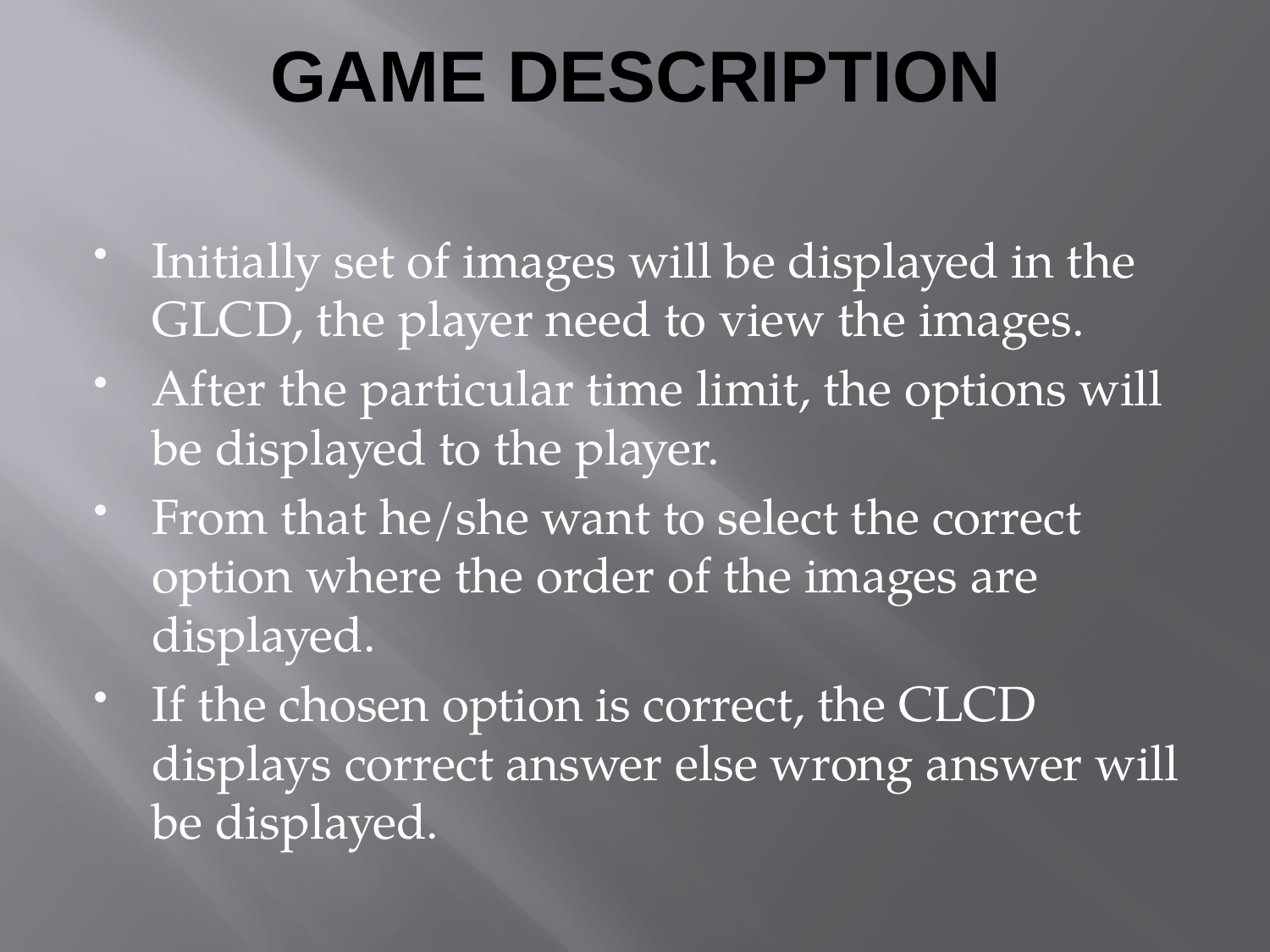

# GAME DESCRIPTION
Initially set of images will be displayed in the GLCD, the player need to view the images.
After the particular time limit, the options will be displayed to the player.
From that he/she want to select the correct option where the order of the images are displayed.
If the chosen option is correct, the CLCD displays correct answer else wrong answer will be displayed.